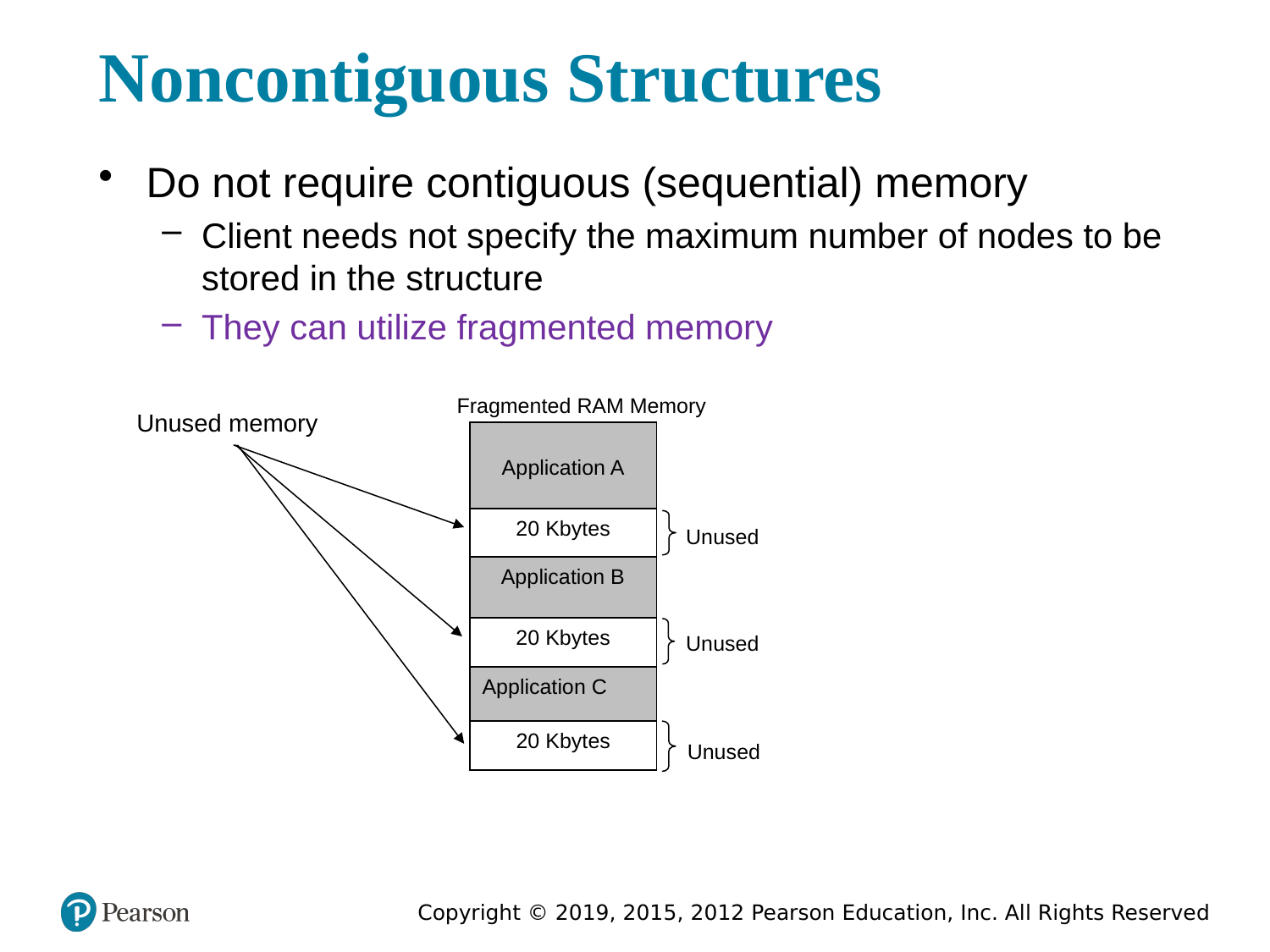

# Noncontiguous Structures
Do not require contiguous (sequential) memory
Client needs not specify the maximum number of nodes to be stored in the structure
They can utilize fragmented memory

Fragmented RAM Memory

Application A

Unused
20 Kbytes

Application B

Unused
20 Kbytes

Application C

Unused
20 Kbytes

Unused memory